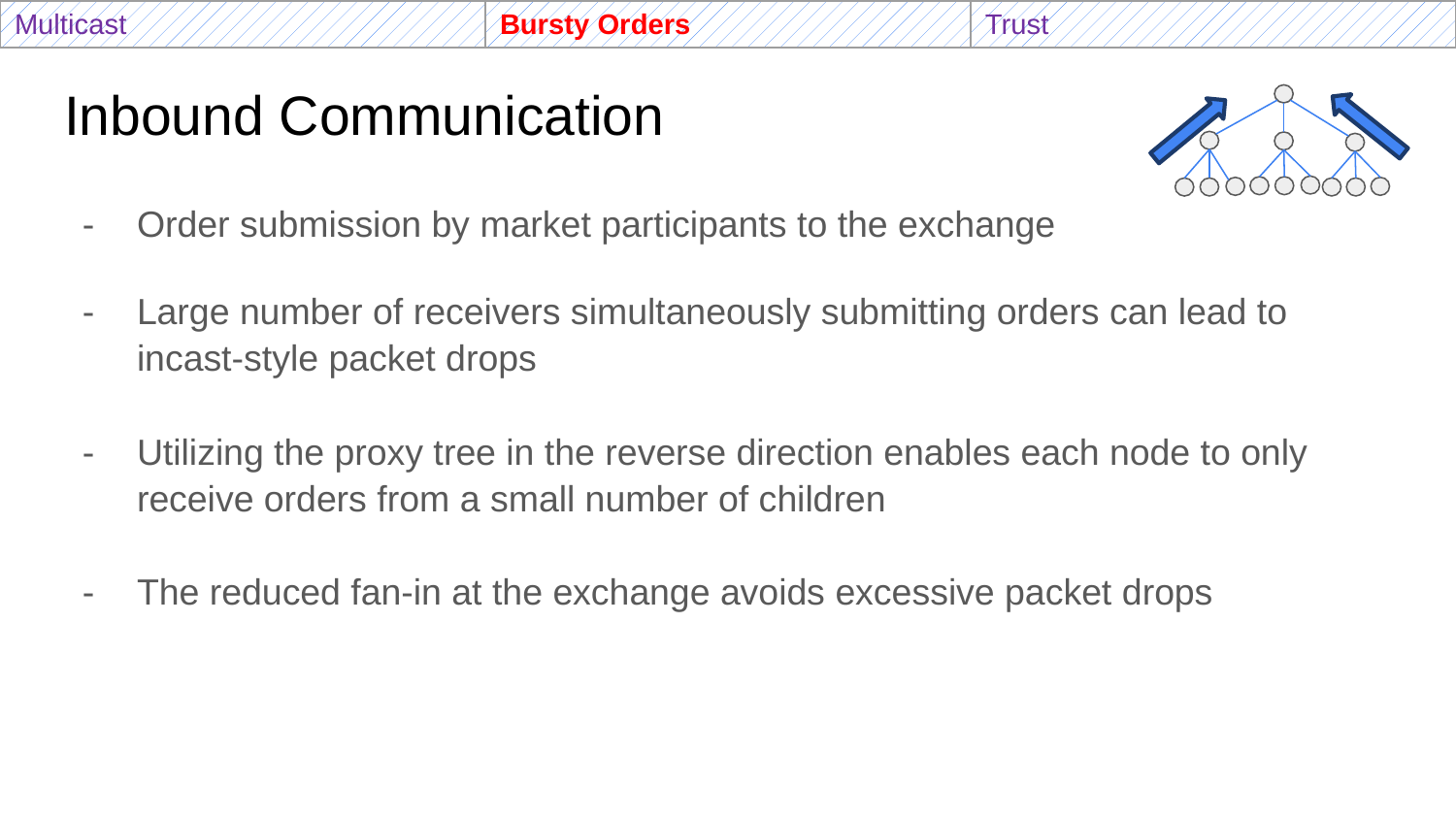

| Multicast | Bursty Orders | Trust |
| --- | --- | --- |
# Inbound Communication

Order submission by market participants to the exchange
Large number of receivers simultaneously submitting orders can lead to incast-style packet drops
Utilizing the proxy tree in the reverse direction enables each node to only receive orders from a small number of children
The reduced fan-in at the exchange avoids excessive packet drops